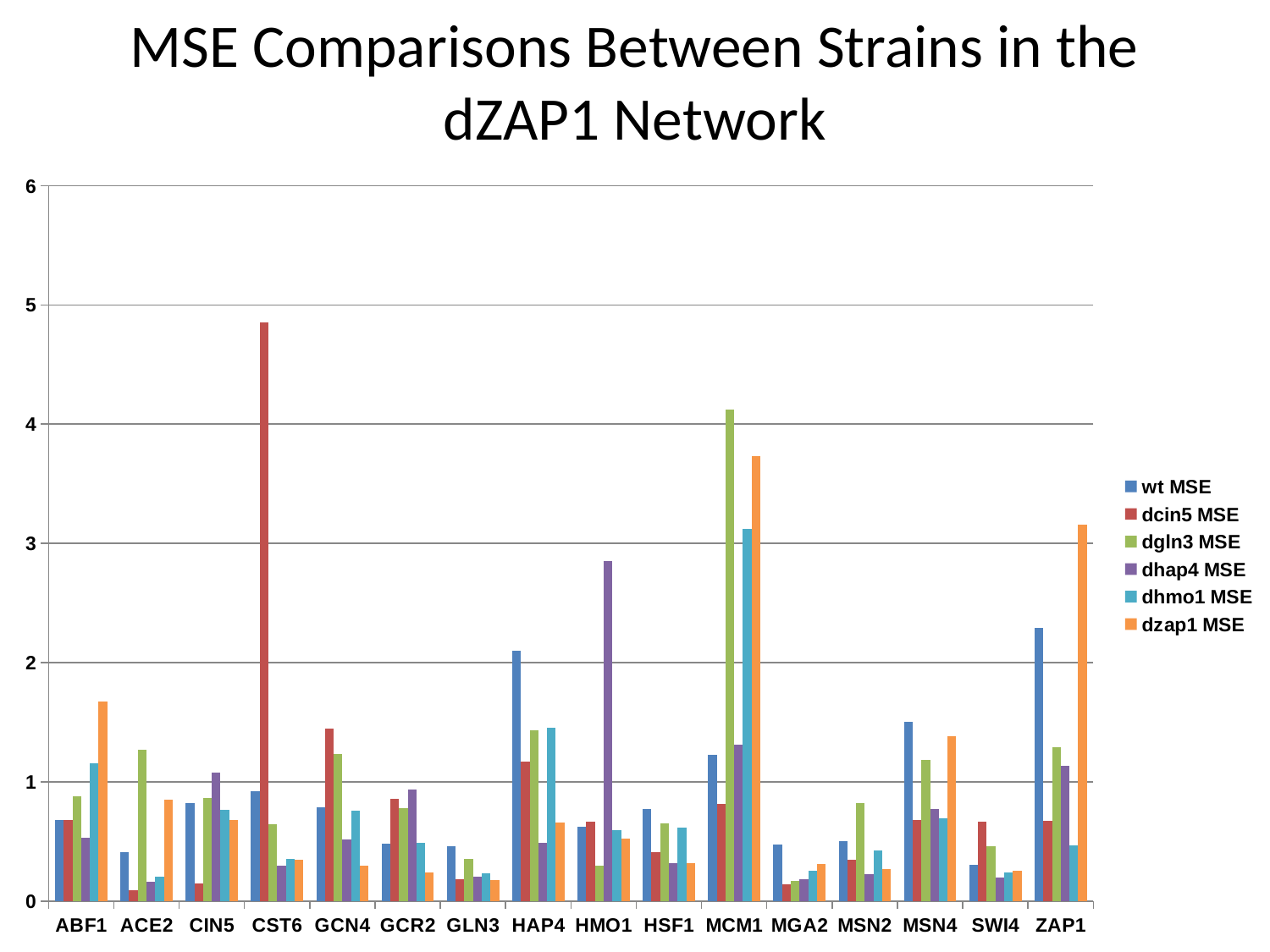

# MSE Comparisons Between Strains in the dZAP1 Network

### Chart

| Category | wt MSE | dcin5 MSE | dgln3 MSE | dhap4 MSE | dhmo1 MSE | dzap1 MSE |
|---|---|---|---|---|---|---|
| ABF1 | 0.6772962602526783 | 0.6819637258337067 | 0.8791647199215893 | 0.530259479544293 | 1.1571306515172683 | 1.671677386717563 |
| ACE2 | 0.41169576101853356 | 0.09075555370391135 | 1.2662139957213339 | 0.1621424881992745 | 0.2008431642068376 | 0.8506923572115612 |
| CIN5 | 0.8251683990975465 | 0.1449642125 | 0.8659384756884041 | 1.0793556031246172 | 0.7656470406829136 | 0.6767507620956194 |
| CST6 | 0.9241325086719867 | 4.853027537603778 | 0.6419309949996187 | 0.29513689888758843 | 0.35507555010719866 | 0.34318667086109916 |
| GCN4 | 0.7898456934910558 | 1.4471657794091202 | 1.23631808857996 | 0.5152051591417637 | 0.7572083071840785 | 0.299827948372343 |
| GCR2 | 0.4815355458646125 | 0.8588226152263081 | 0.7816670383835381 | 0.9370021075106093 | 0.48478824445076824 | 0.2430021504547065 |
| GLN3 | 0.4615305254938384 | 0.18095537914373436 | 0.35326105333333335 | 0.2010907883521441 | 0.23432433640771 | 0.17532868833862839 |
| HAP4 | 2.097369262104057 | 1.1666869615745927 | 1.4351377722084366 | 0.4916199175 | 1.455675302302679 | 0.6606372281241469 |
| HMO1 | 0.6195889582484215 | 0.662587804117561 | 0.2979726167308943 | 2.851785308564169 | 0.5935956166666666 | 0.5226708188075616 |
| HSF1 | 0.7726916664765023 | 0.4125415699060855 | 0.6534581003318518 | 0.32033548285696783 | 0.615352166621774 | 0.3201819540982662 |
| MCM1 | 1.227107904397248 | 0.8153441343014505 | 4.122364888096762 | 1.3097377304597793 | 3.123661264871023 | 3.730786955088503 |
| MGA2 | 0.4721687076798974 | 0.14147158640062046 | 0.16720381109068125 | 0.18002663828601514 | 0.2564140888766433 | 0.30810265338532133 |
| MSN2 | 0.5005646642053295 | 0.34791371494527046 | 0.8199923460142541 | 0.22872465853408763 | 0.4214550475295449 | 0.2684275159374429 |
| MSN4 | 1.5018473017893825 | 0.68067030320582 | 1.1841822142286345 | 0.7688661016927109 | 0.6943780665604032 | 1.385546590532796 |
| SWI4 | 0.3071690158267528 | 0.6687265146837703 | 0.46271144449365015 | 0.19812587386588423 | 0.24226530240080005 | 0.25304771459963765 |
| ZAP1 | 2.28802223459378 | 0.669732754303528 | 1.2875125754119034 | 1.1365592454667277 | 0.466915656436041 | 3.1590337508333337 |